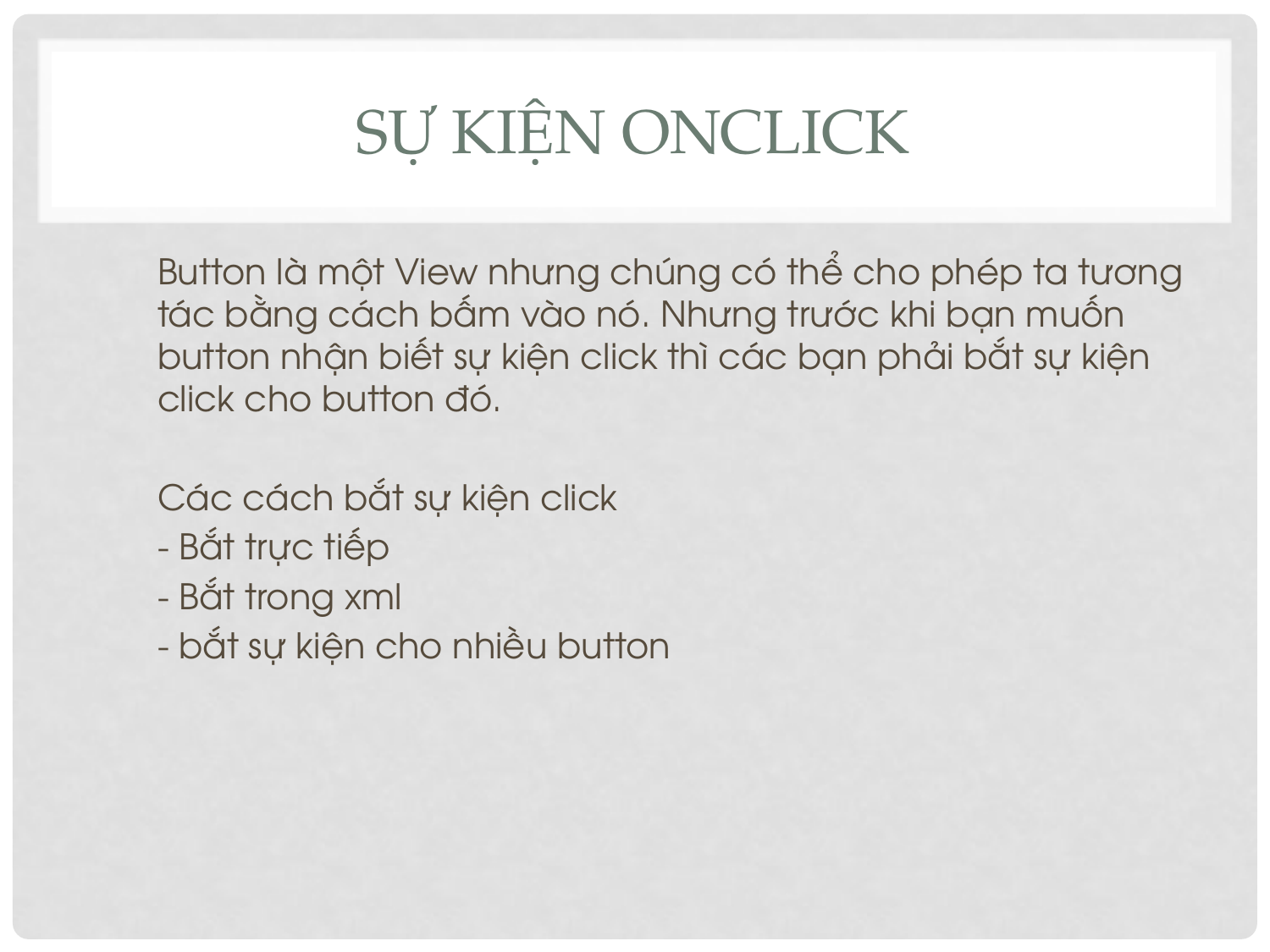

# Sự kiện onClick
Button là một View nhưng chúng có thể cho phép ta tương tác bằng cách bấm vào nó. Nhưng trước khi bạn muốn button nhận biết sự kiện click thì các bạn phải bắt sự kiện click cho button đó.

Các cách bắt sự kiện click
- Bắt trực tiếp
- Bắt trong xml
- bắt sự kiện cho nhiều button